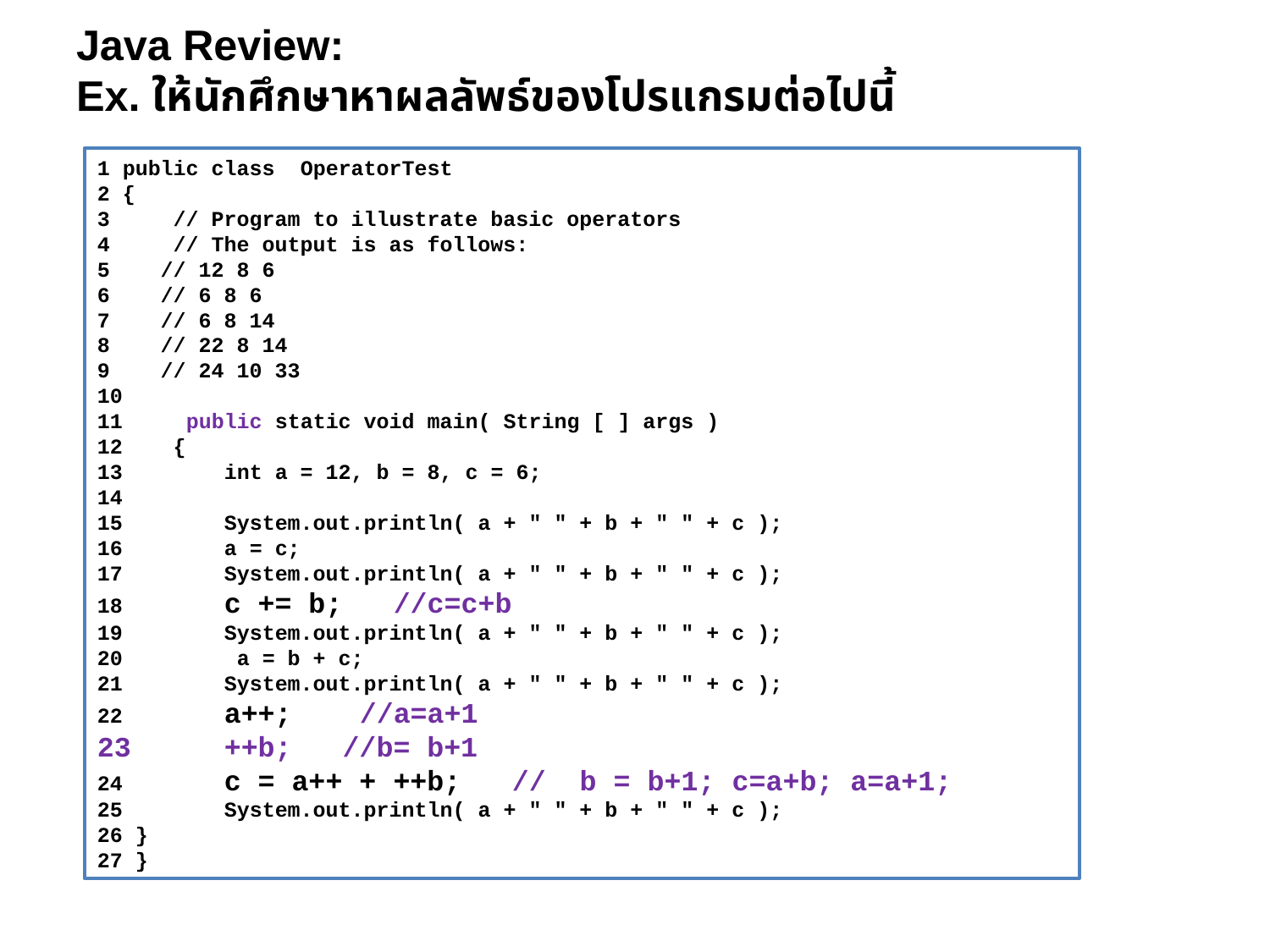

# Java Review: Ex. ให้นักศึกษาหาผลลัพธ์ของโปรแกรมต่อไปนี้
1 public class  OperatorTest
2 {
3     // Program to illustrate basic operators
4     // The output is as follows:
5    // 12 8 6
6    // 6 8 6
7    // 6 8 14
8    // 22 8 14
9    // 24 10 33
10
11     public static void main( String [ ] args )
12    {
13    	int a = 12, b = 8, c = 6;
14
15 	System.out.println( a + " " + b + " " + c );
16 	a = c;
17 	System.out.println( a + " " + b + " " + c );
18 	c += b;   //c=c+b
19 	System.out.println( a + " " + b + " " + c );
20	 a = b + c;
21 	System.out.println( a + " " + b + " " + c );
22 	a++;    //a=a+1
23 	++b;   //b= b+1
24 	c = a++ + ++b;   //  b = b+1; c=a+b; a=a+1;
25 	System.out.println( a + " " + b + " " + c );
26 }
27 }